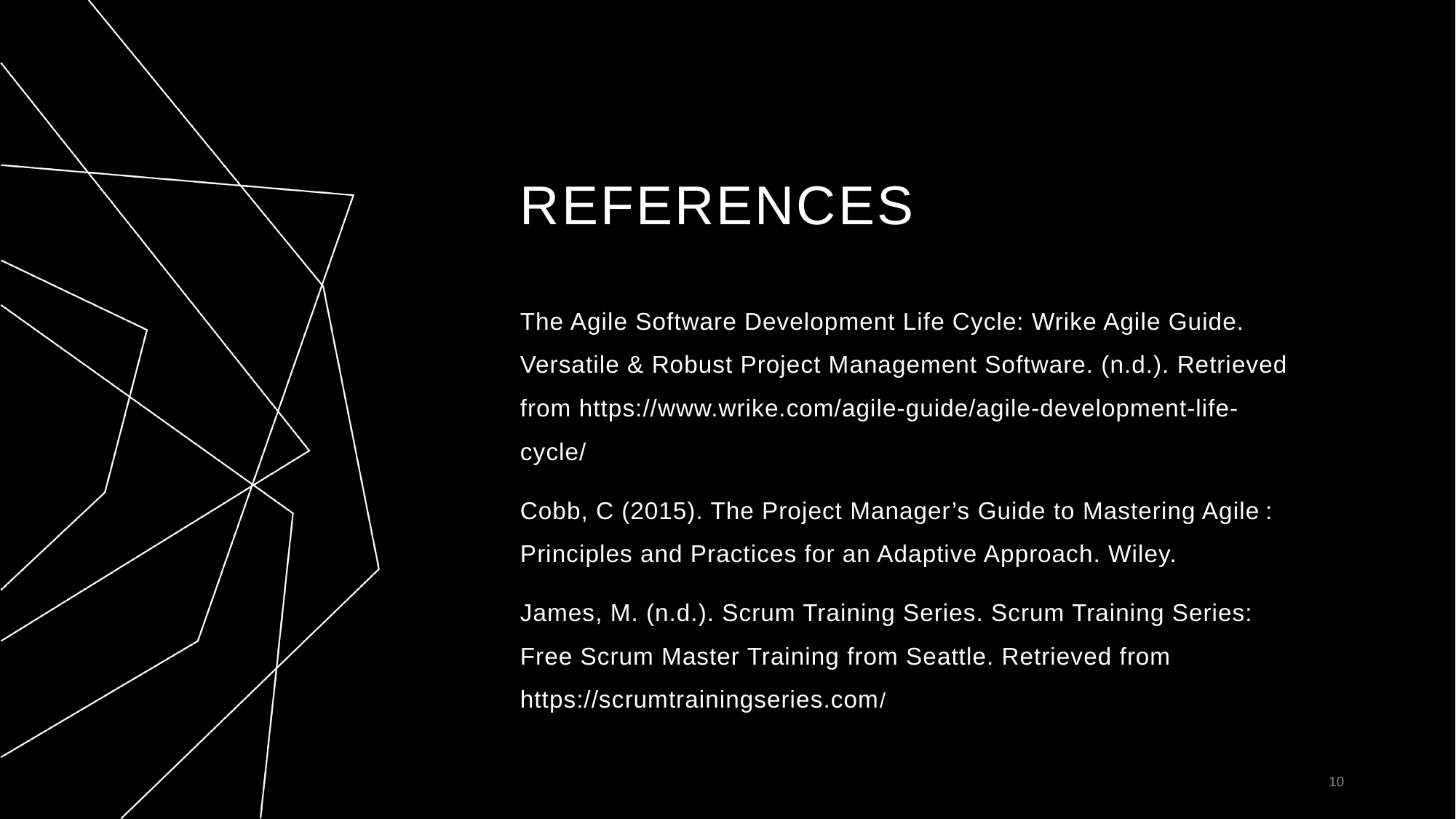

# references
The Agile Software Development Life Cycle: Wrike Agile Guide. Versatile & Robust Project Management Software. (n.d.). Retrieved from https://www.wrike.com/agile-guide/agile-development-life-cycle/
Cobb, C (2015). The Project Manager’s Guide to Mastering Agile : Principles and Practices for an Adaptive Approach. Wiley.
James, M. (n.d.). Scrum Training Series. Scrum Training Series: Free Scrum Master Training from Seattle. Retrieved from https://scrumtrainingseries.com/

10